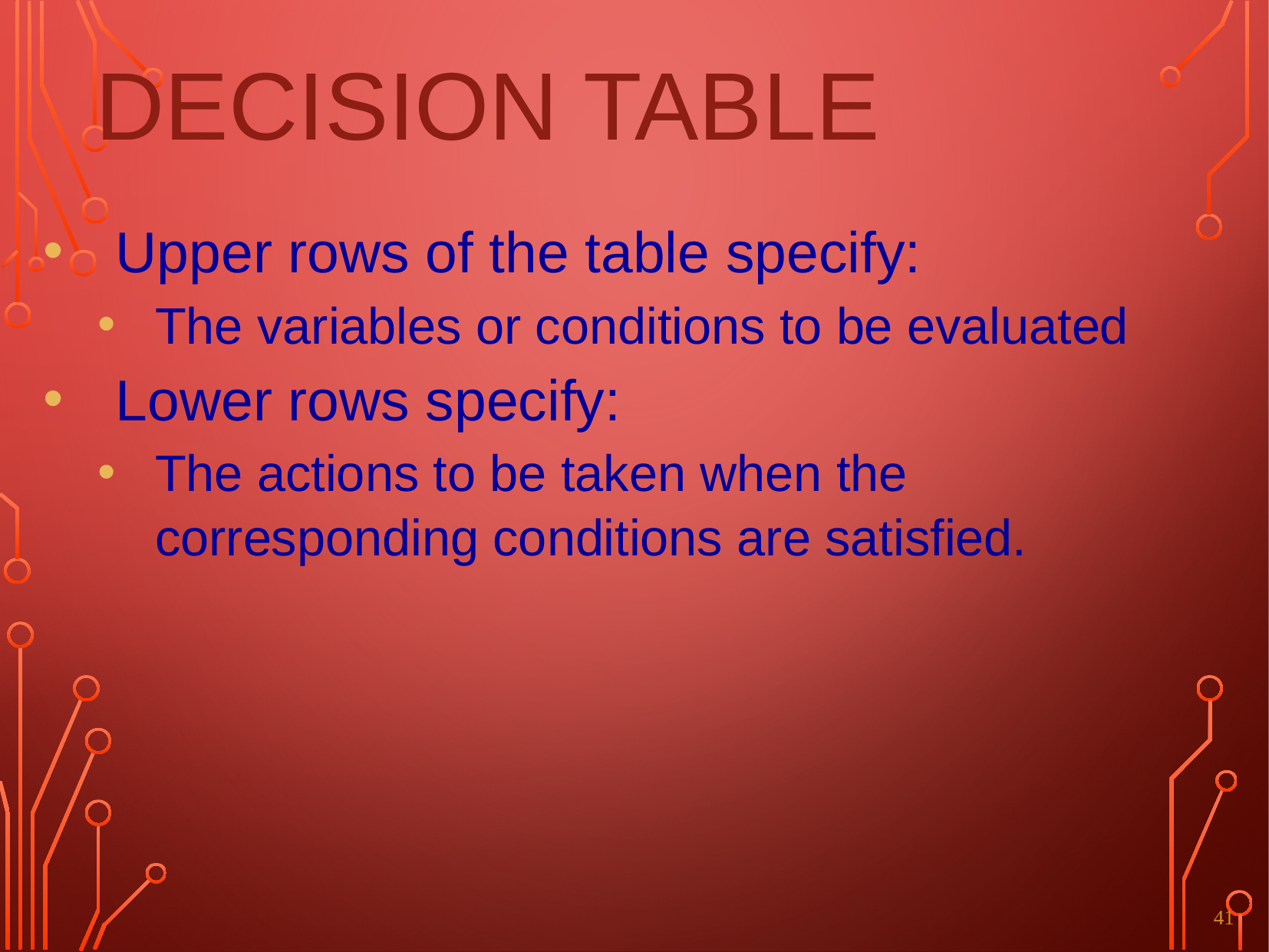

# DECISION TABLE
Upper rows of the table specify:
The variables or conditions to be evaluated
Lower rows specify:
The actions to be taken when the corresponding conditions are satisfied.
41